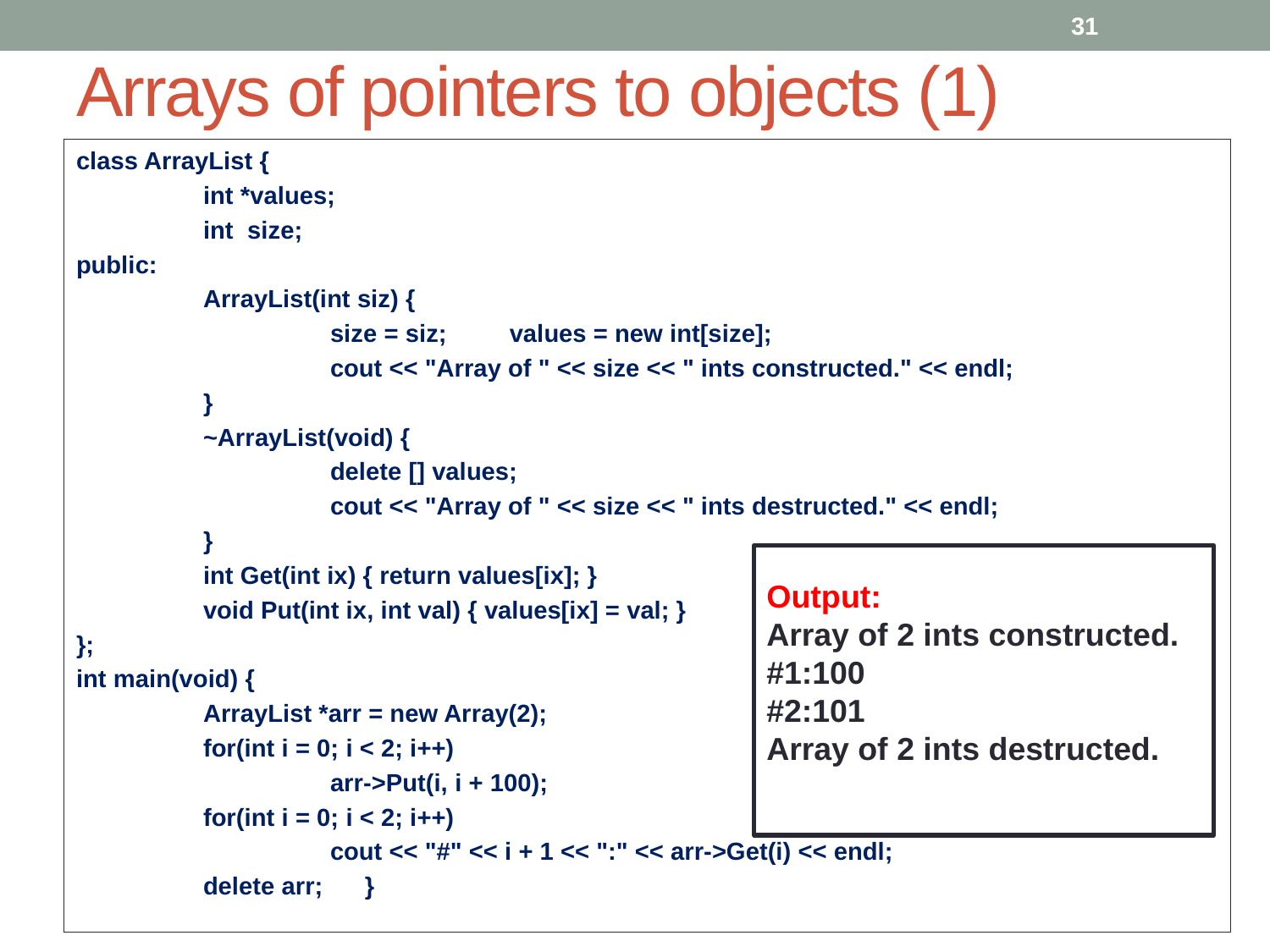

31
# Arrays of pointers to objects (1)
class ArrayList {
	int *values;
	int  size;
public:
	ArrayList(int siz) {
		size = siz;         values = new int[size];
		cout << "Array of " << size << " ints constructed." << endl;
	}
	~ArrayList(void) {
		delete [] values;
		cout << "Array of " << size << " ints destructed." << endl;
	}
	int Get(int ix) { return values[ix]; }
	void Put(int ix, int val) { values[ix] = val; }
};
int main(void) {
	ArrayList *arr = new Array(2);
	for(int i = 0; i < 2; i++)
		arr->Put(i, i + 100);
	for(int i = 0; i < 2; i++)
		cout << "#" << i + 1 << ":" << arr->Get(i) << endl;
	delete arr;      }
Output:
Array of 2 ints constructed.
#1:100
#2:101
Array of 2 ints destructed.